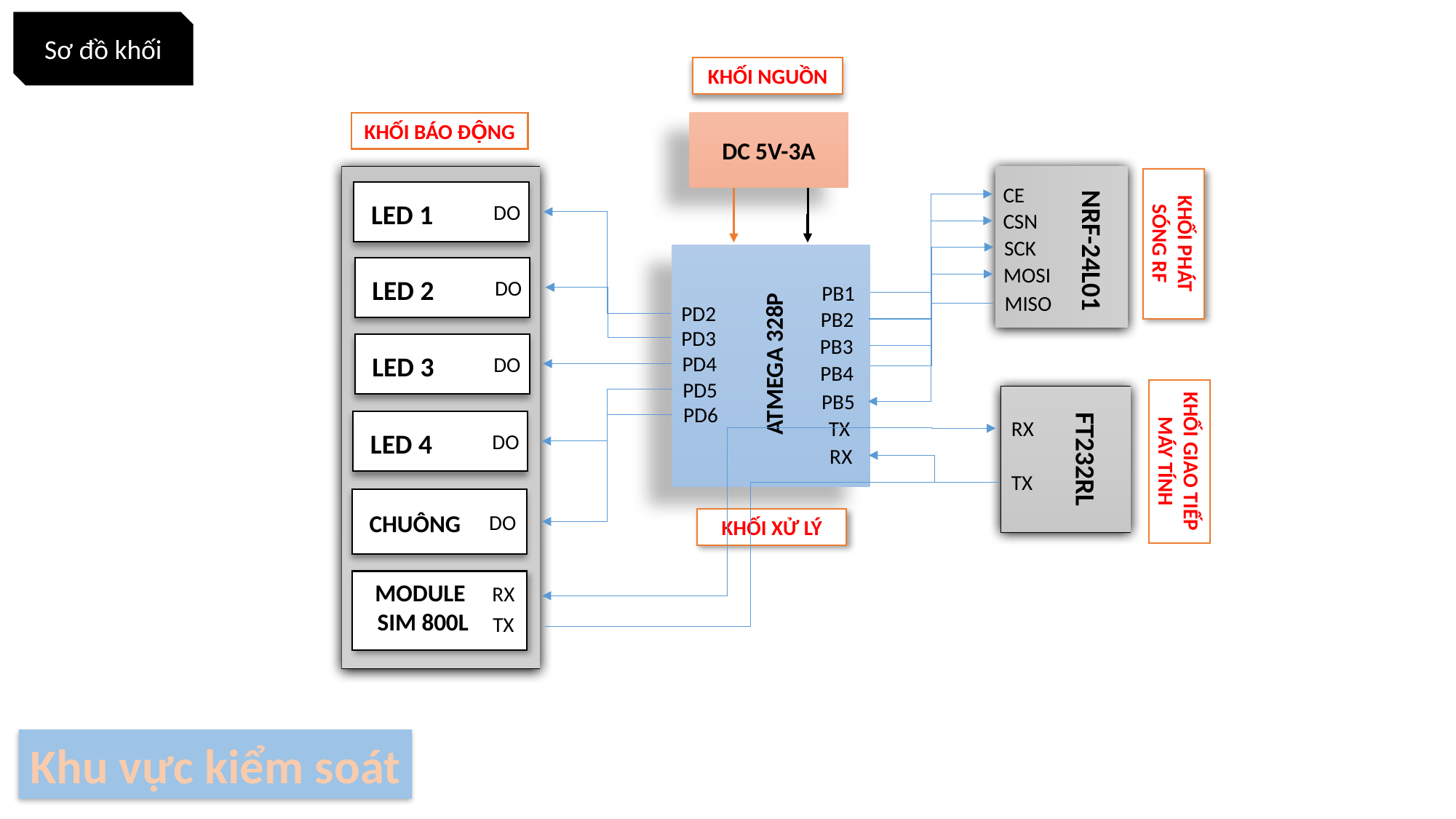

Sơ đồ khối
KHỐI NGUỒN
DC 5V-3A
KHỐI BÁO ĐỘNG

CE

LED 1
DO
CSN
KHỐI PHÁT SÓNG RF
SCK
NRF-24L01

MOSI

LED 2
DO
PB1
MISO
PD2
PB2
PD3
PB3

ATMEGA 328P
LED 3
PD4
DO
PB4
PD5
PB5

PD6
TX
RX

LED 4
DO
KHỐI GIAO TIẾP MÁY TÍNH
FT232RL
RX
TX

CHUÔNG
DO
KHỐI XỬ LÝ

MODULE
 SIM 800L
RX
TX
Khu vực kiểm soát